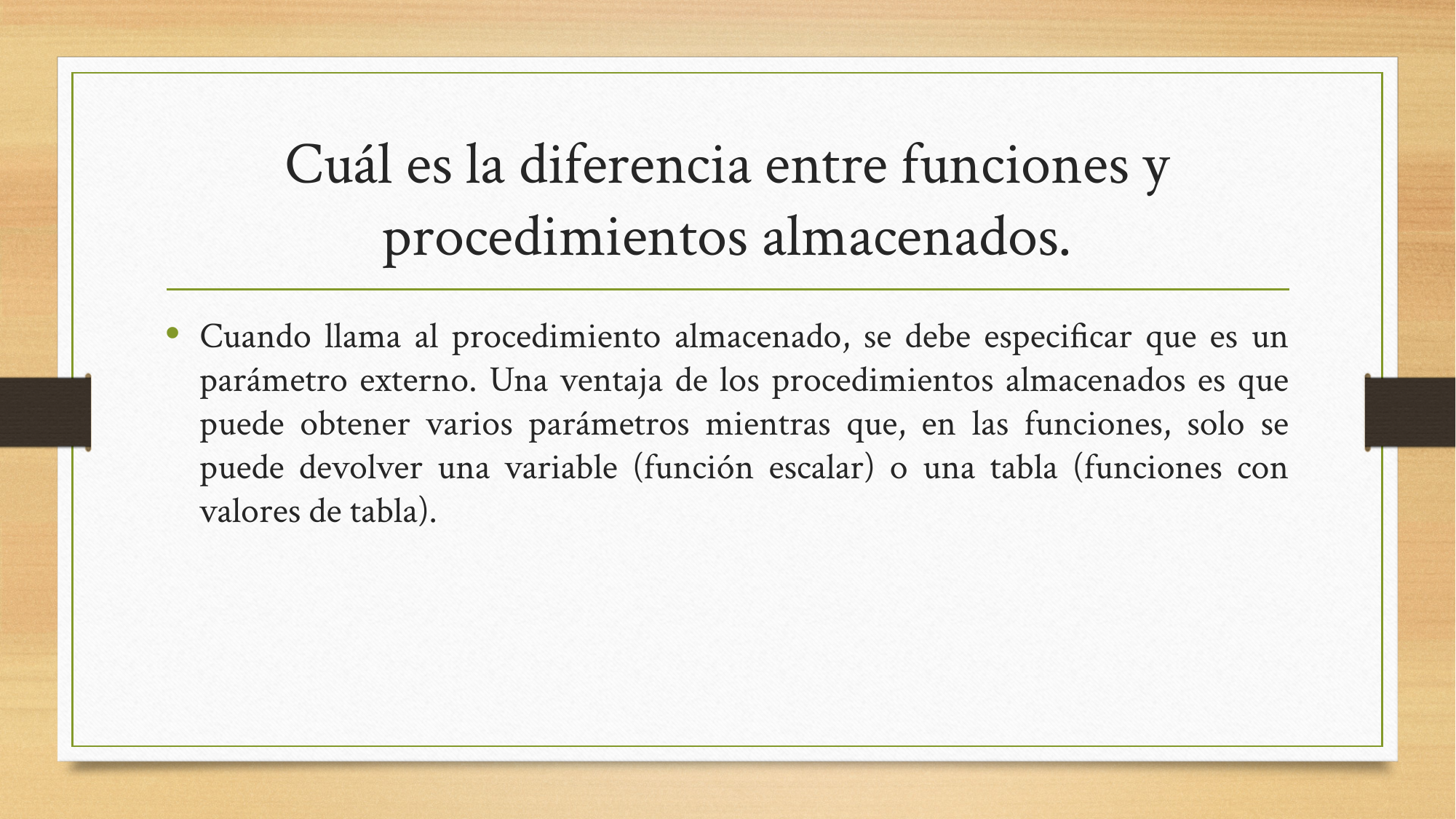

# Cuál es la diferencia entre funciones y procedimientos almacenados.
Cuando llama al procedimiento almacenado, se debe especificar que es un parámetro externo. Una ventaja de los procedimientos almacenados es que puede obtener varios parámetros mientras que, en las funciones, solo se puede devolver una variable (función escalar) o una tabla (funciones con valores de tabla).